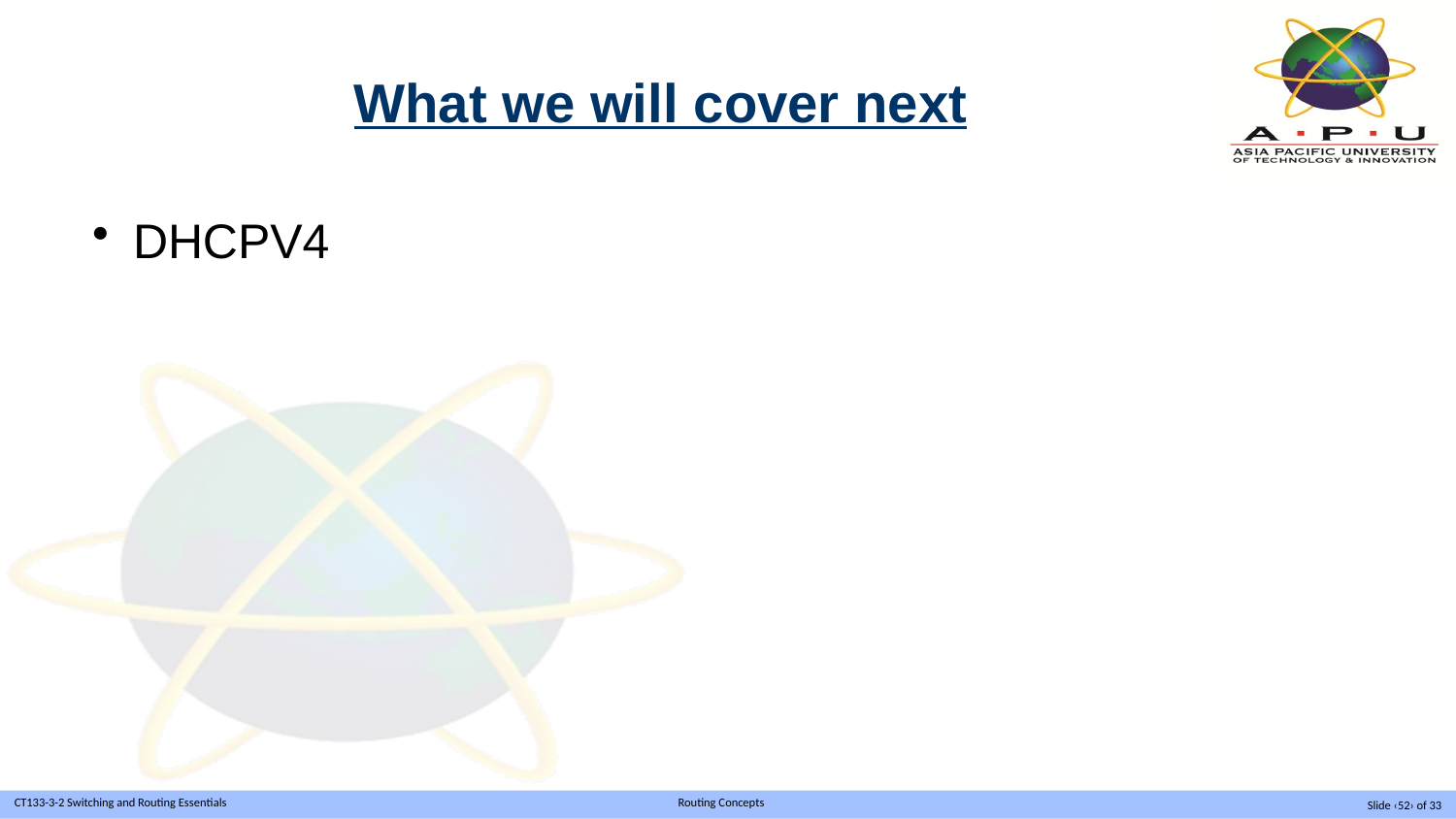

# What we will cover next
DHCPV4
Slide ‹52› of 33